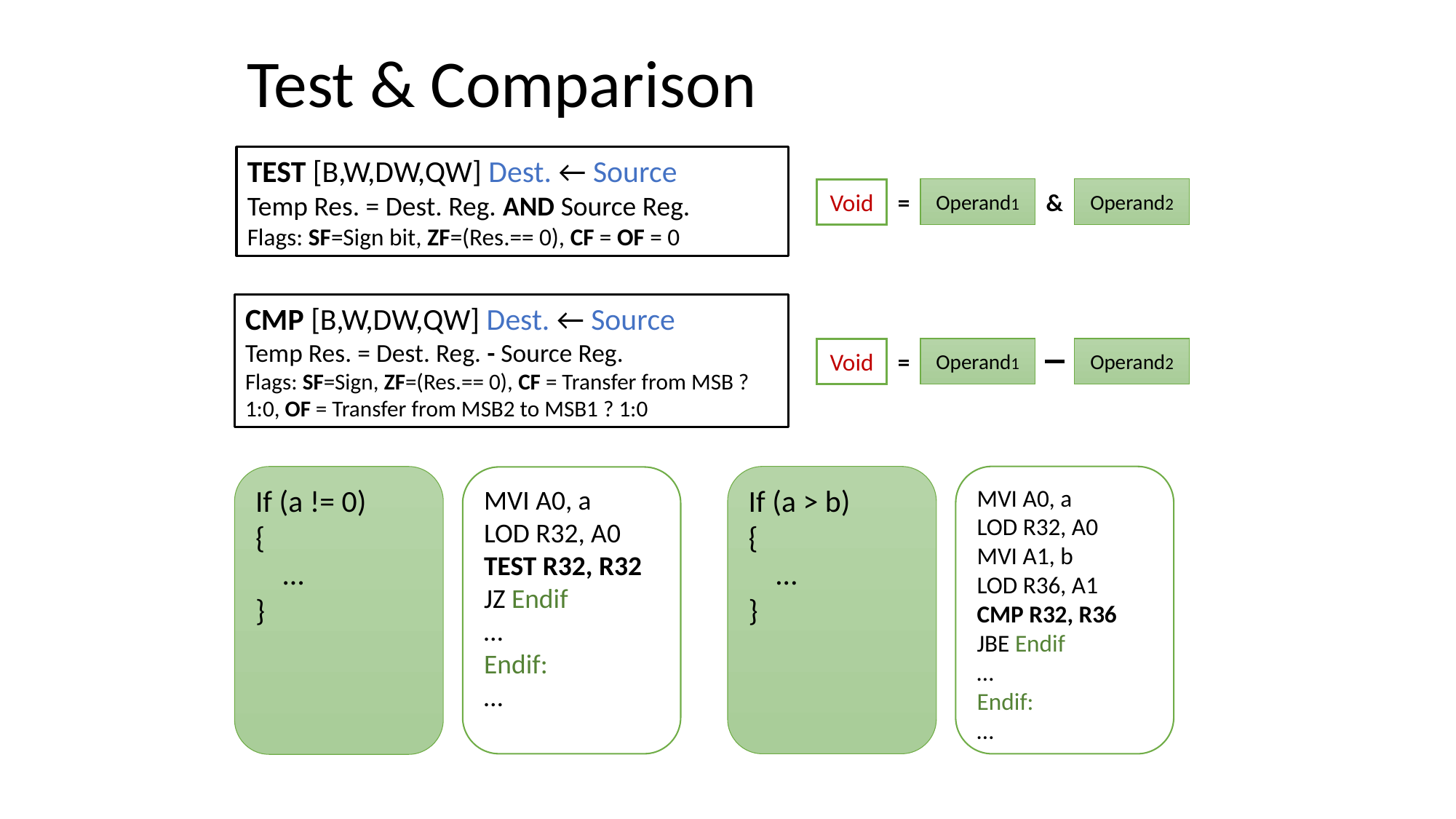

# Test & Comparison
TEST [B,W,DW,QW] Dest. ← Source
Temp Res. = Dest. Reg. AND Source Reg.
Flags: SF=Sign bit, ZF=(Res.== 0), CF = OF = 0
Operand1
Operand2
Void
=
&
CMP [B,W,DW,QW] Dest. ← Source
Temp Res. = Dest. Reg. - Source Reg.
Flags: SF=Sign, ZF=(Res.== 0), CF = Transfer from MSB ? 1:0, OF = Transfer from MSB2 to MSB1 ? 1:0
Operand1
Operand2
Void
=
If (a > b)
{
    …
}
MVI A0, a
LOD R32, A0
MVI A1, b
LOD R36, A1
CMP R32, R36
JBE Endif
…
Endif:
…
If (a != 0)
{
    …
}
MVI A0, a
LOD R32, A0
TEST R32, R32
JZ Endif
…
Endif:
…